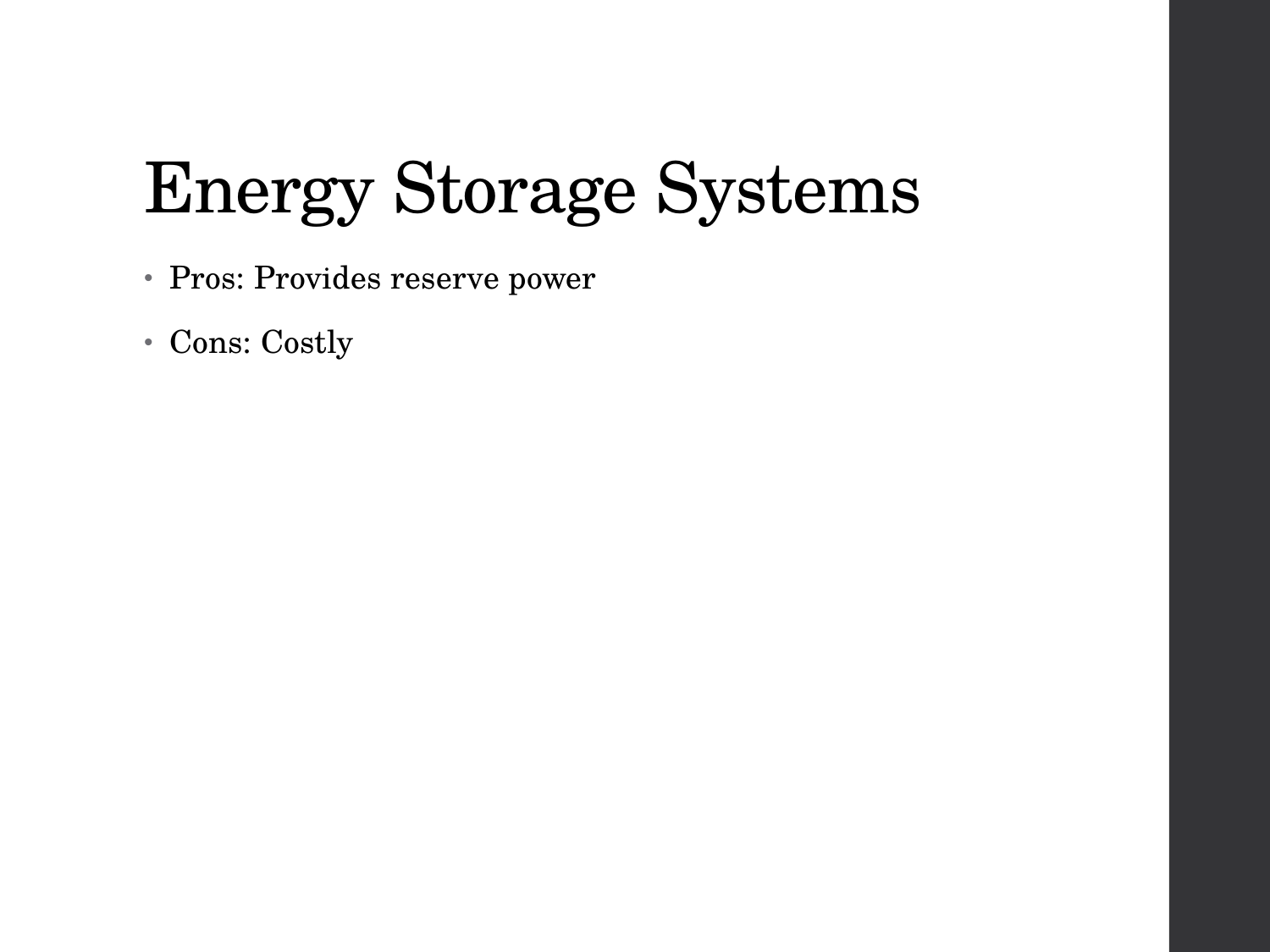

# Energy Storage Systems
Pros: Provides reserve power
Cons: Costly